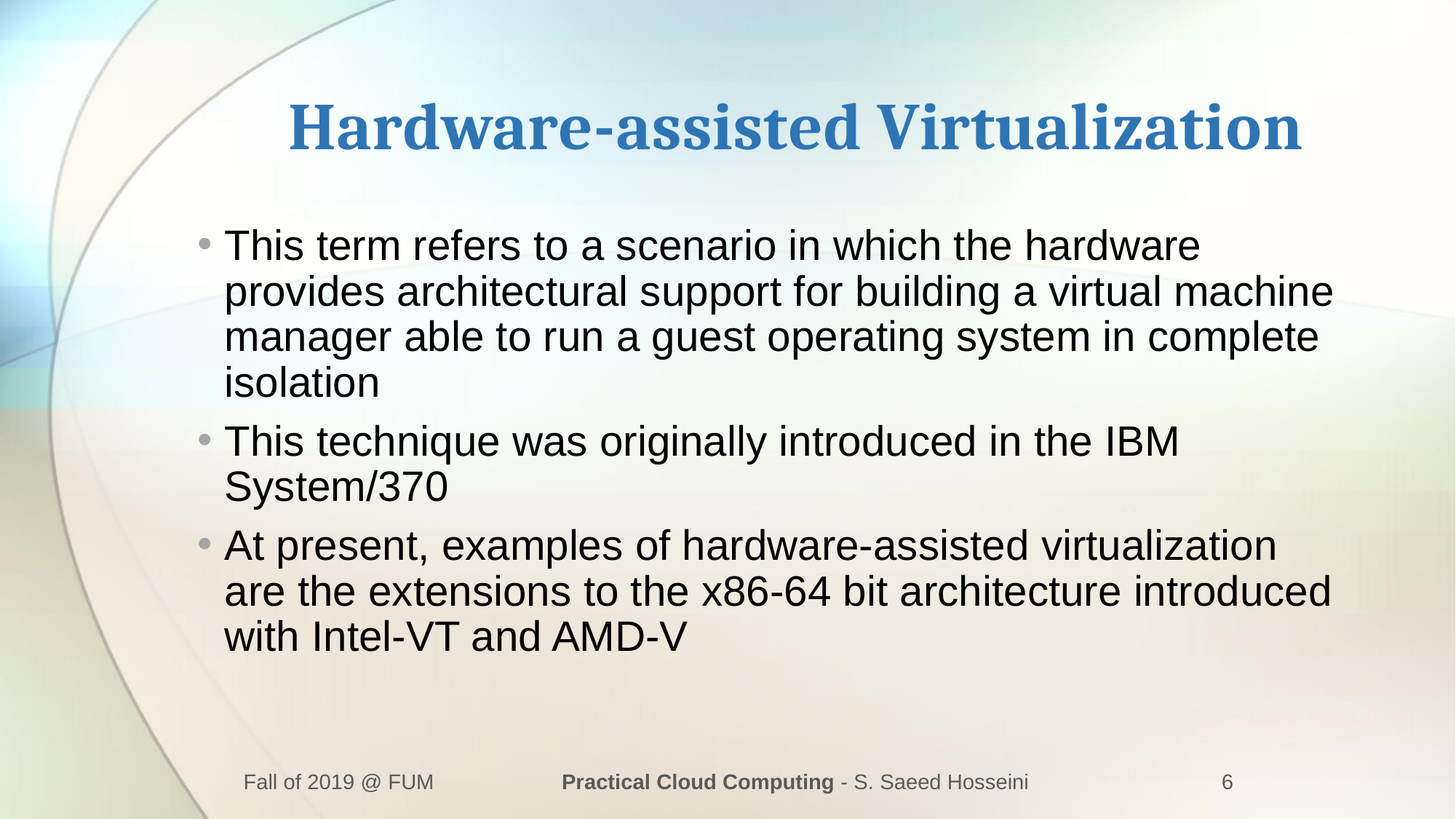

# Hardware-assisted Virtualization
This term refers to a scenario in which the hardware provides architectural support for building a virtual machine manager able to run a guest operating system in complete isolation
This technique was originally introduced in the IBM System/370
At present, examples of hardware-assisted virtualization are the extensions to the x86-64 bit architecture introduced with Intel-VT and AMD-V
Fall of 2019 @ FUM
Practical Cloud Computing - S. Saeed Hosseini
6